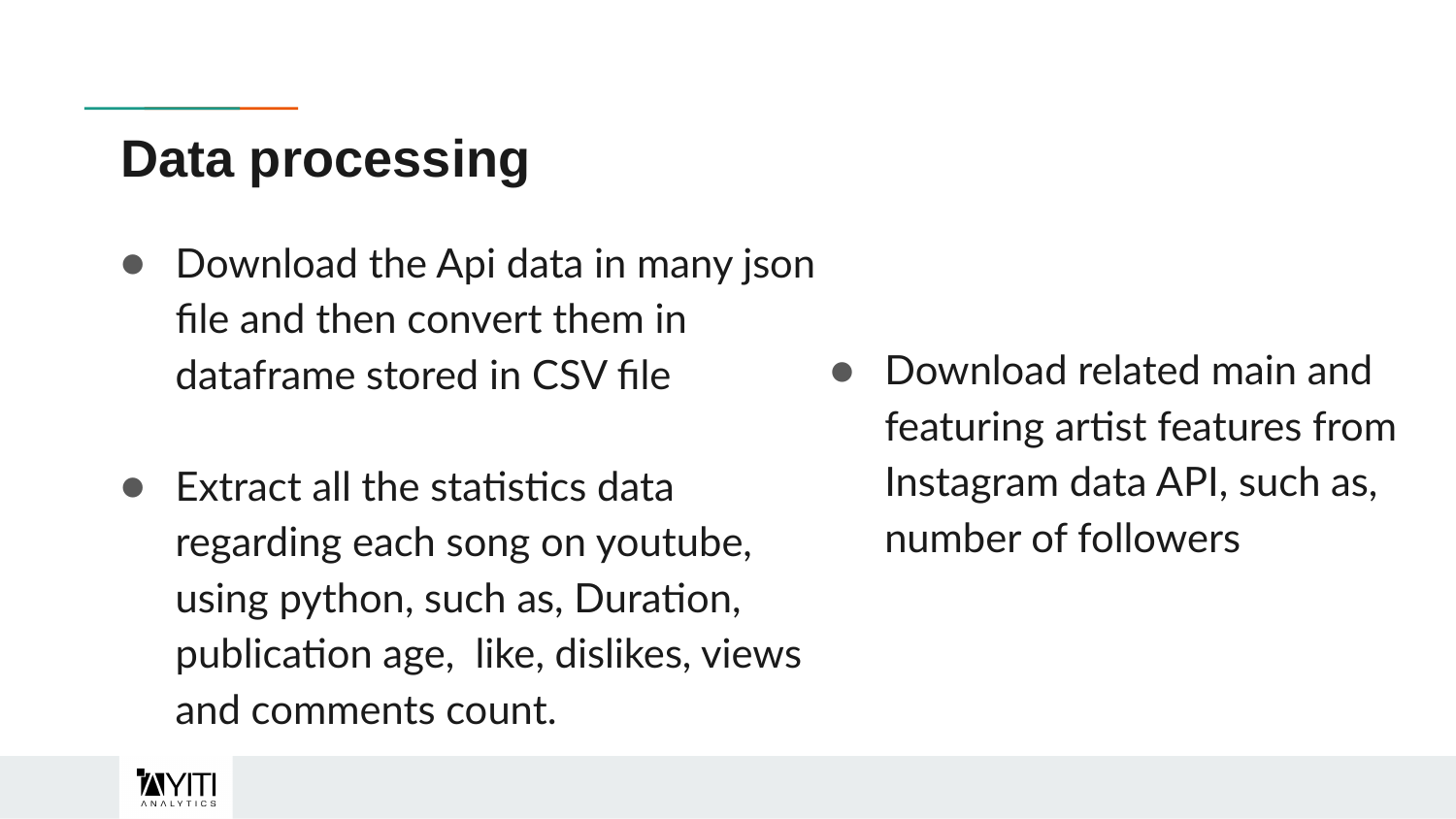

Data processing
Download the Api data in many json file and then convert them in dataframe stored in CSV file

Extract all the statistics data regarding each song on youtube, using python, such as, Duration, publication age,  like, dislikes, views and comments count.
Download related main and featuring artist features from Instagram data API, such as, number of followers